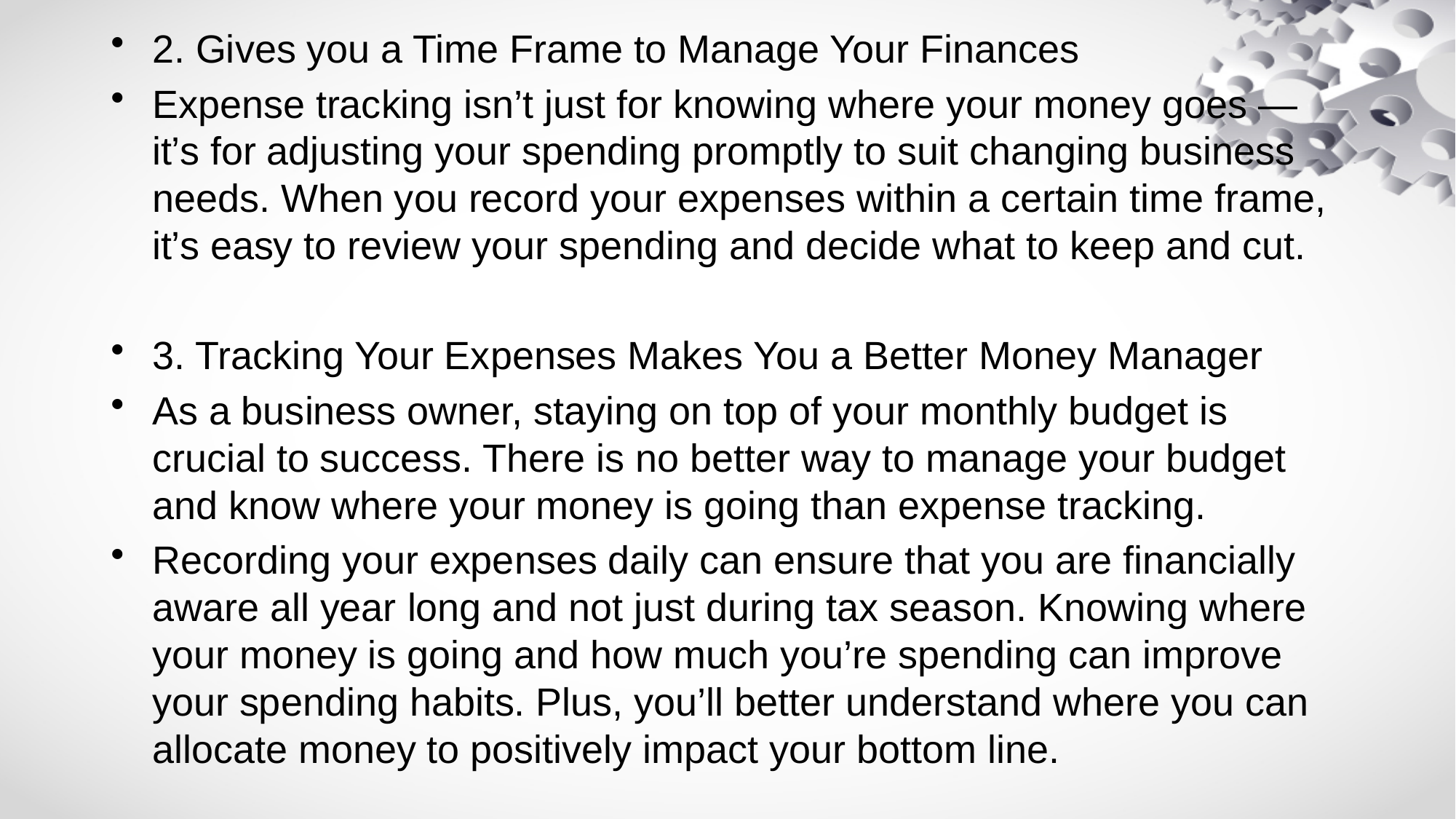

2. Gives you a Time Frame to Manage Your Finances
Expense tracking isn’t just for knowing where your money goes — it’s for adjusting your spending promptly to suit changing business needs. When you record your expenses within a certain time frame, it’s easy to review your spending and decide what to keep and cut.

3. Tracking Your Expenses Makes You a Better Money Manager
As a business owner, staying on top of your monthly budget is crucial to success. There is no better way to manage your budget and know where your money is going than expense tracking.
Recording your expenses daily can ensure that you are financially aware all year long and not just during tax season. Knowing where your money is going and how much you’re spending can improve your spending habits. Plus, you’ll better understand where you can allocate money to positively impact your bottom line.
#